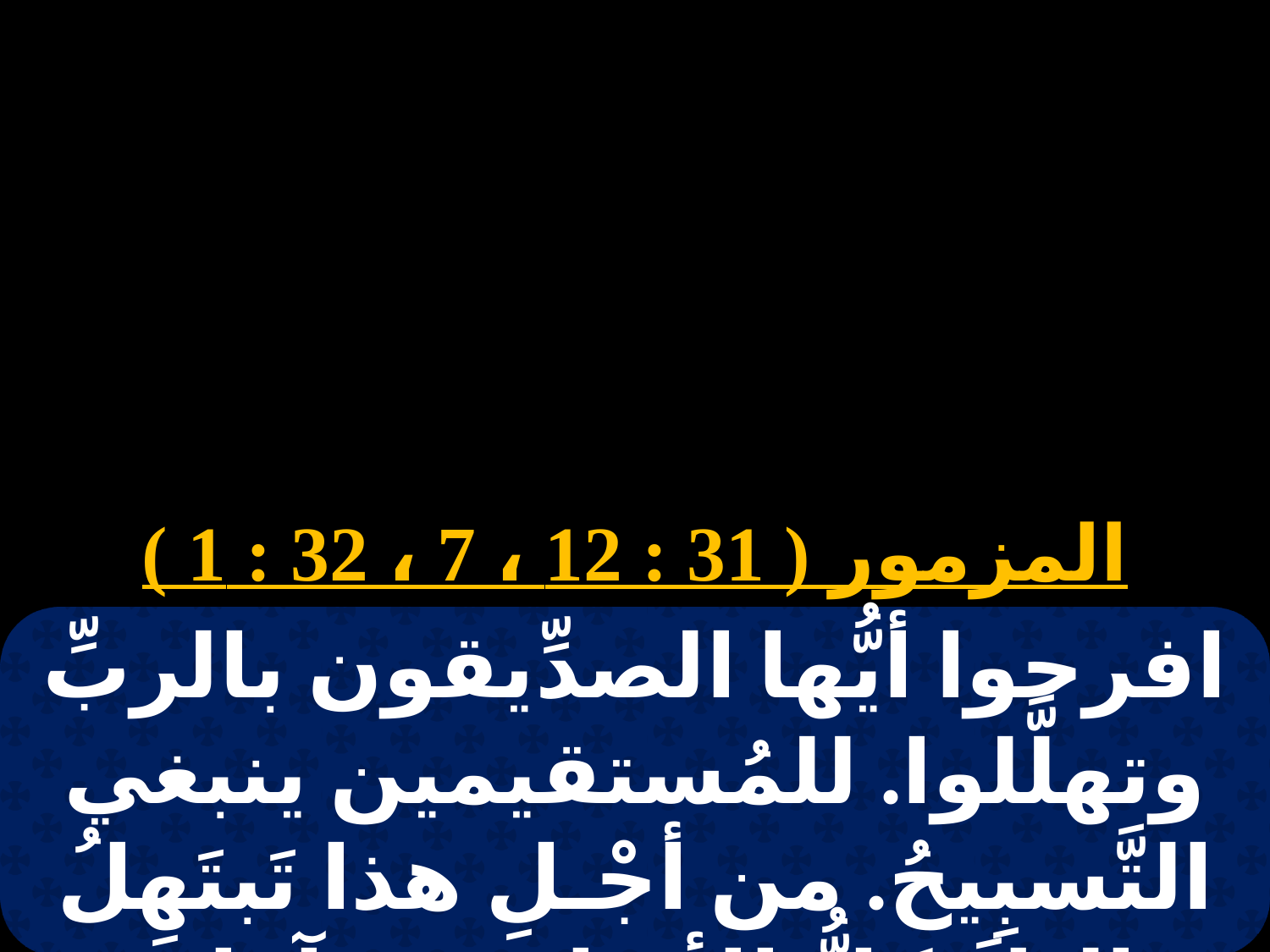

# 22 طوبة
المزمور ( 31 : 12 ، 7 ، 32 : 1 )
افرحوا أيُّها الصدِّيقون بالربِّ وتهلَّلوا. للمُستقيمين ينبغي التَّسبِيحُ. من أجْـلِ هذا تَبتَهِلُ إليكَ كلُّ الأبرارٍ فى آوانٍ مُستقيم.